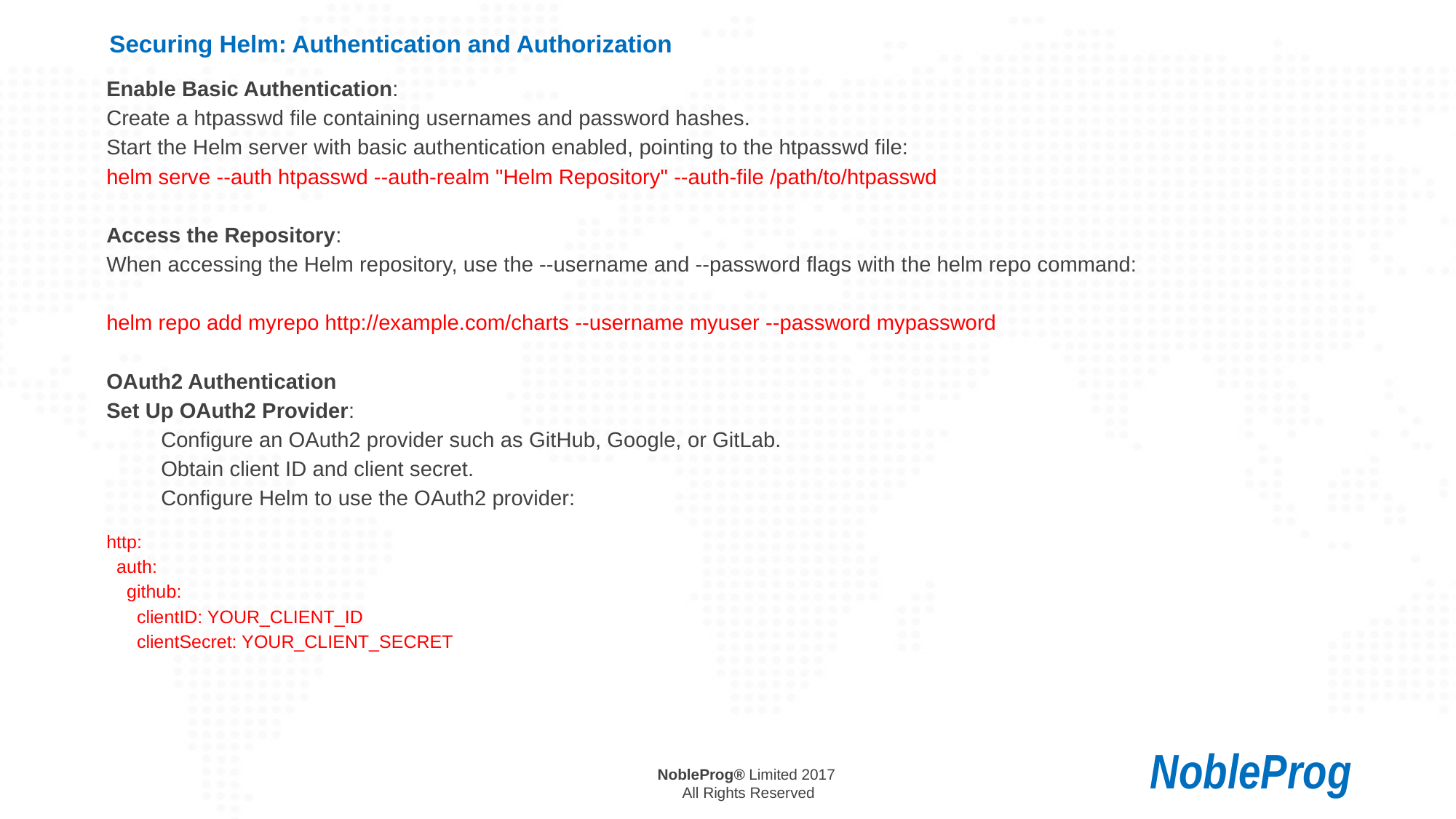

# Securing Helm: Authentication and Authorization
Enable Basic Authentication:
Create a htpasswd file containing usernames and password hashes.
Start the Helm server with basic authentication enabled, pointing to the htpasswd file:
helm serve --auth htpasswd --auth-realm "Helm Repository" --auth-file /path/to/htpasswd

Access the Repository:
When accessing the Helm repository, use the --username and --password flags with the helm repo command:

helm repo add myrepo http://example.com/charts --username myuser --password mypassword

OAuth2 Authentication
Set Up OAuth2 Provider:
Configure an OAuth2 provider such as GitHub, Google, or GitLab.
Obtain client ID and client secret.
Configure Helm to use the OAuth2 provider:

http:
  auth:
    github:
      clientID: YOUR_CLIENT_ID
      clientSecret: YOUR_CLIENT_SECRET